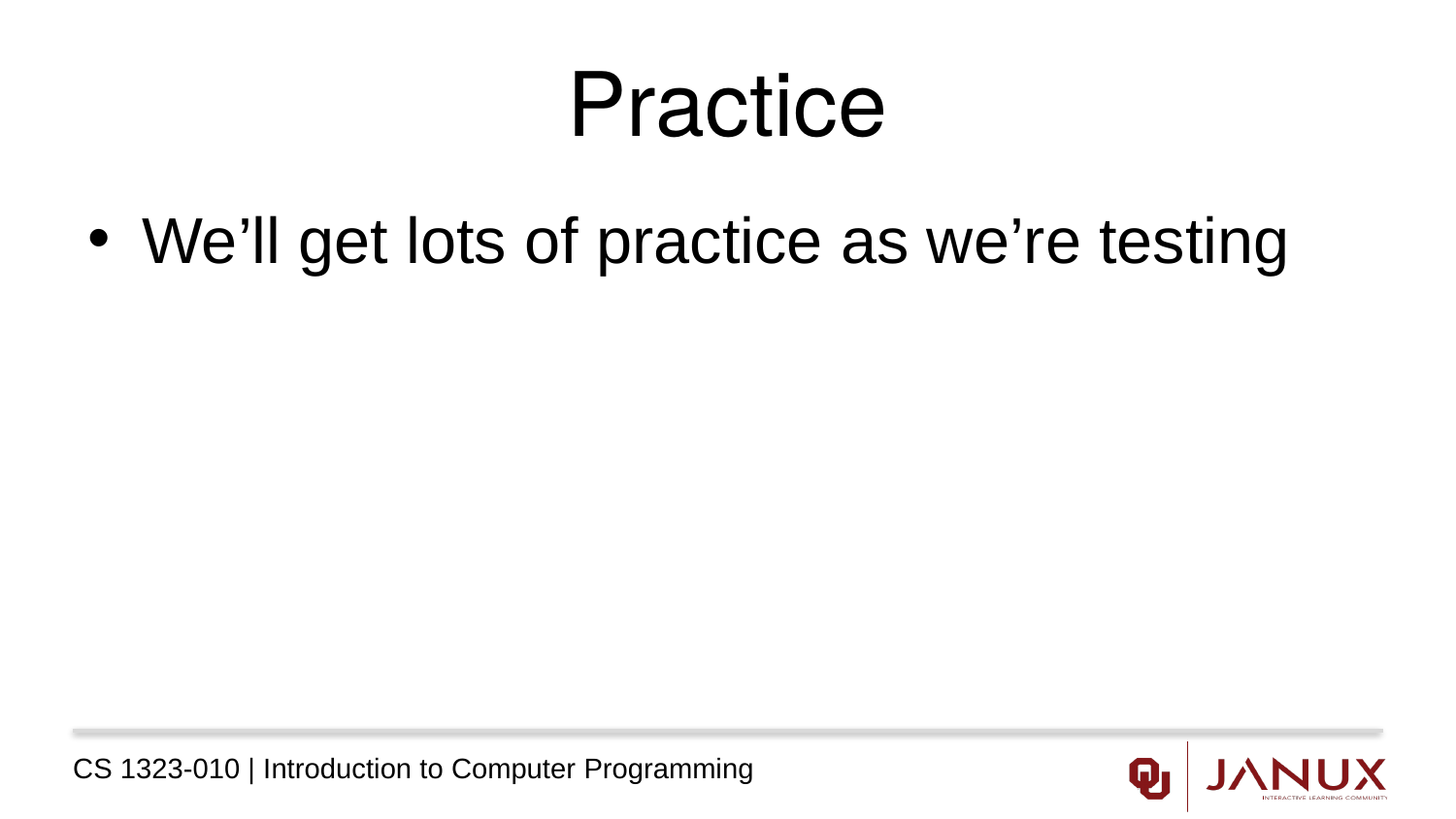

# Practice
We’ll get lots of practice as we’re testing